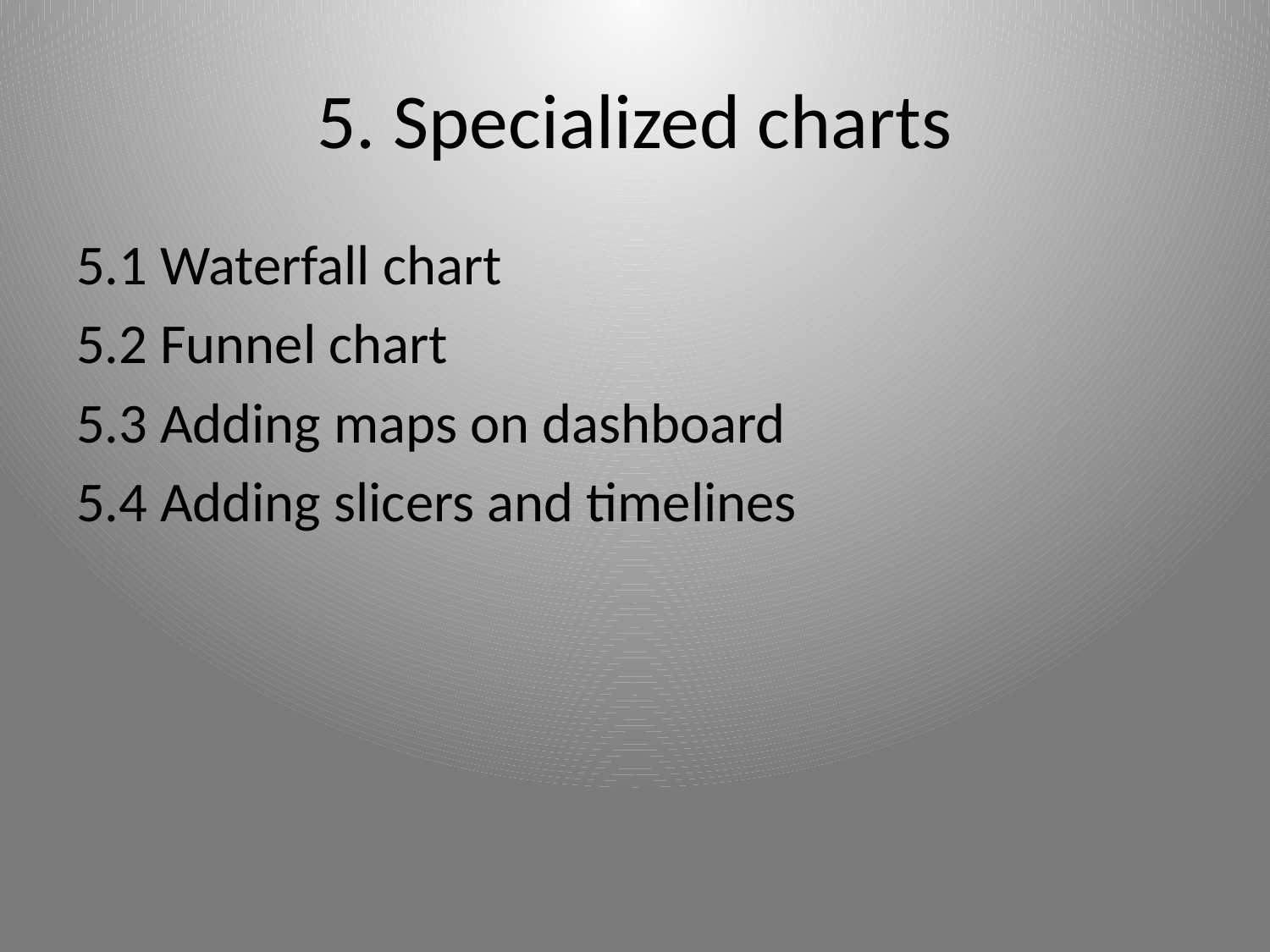

# 5. Specialized charts
5.1 Waterfall chart
5.2 Funnel chart
5.3 Adding maps on dashboard
5.4 Adding slicers and timelines